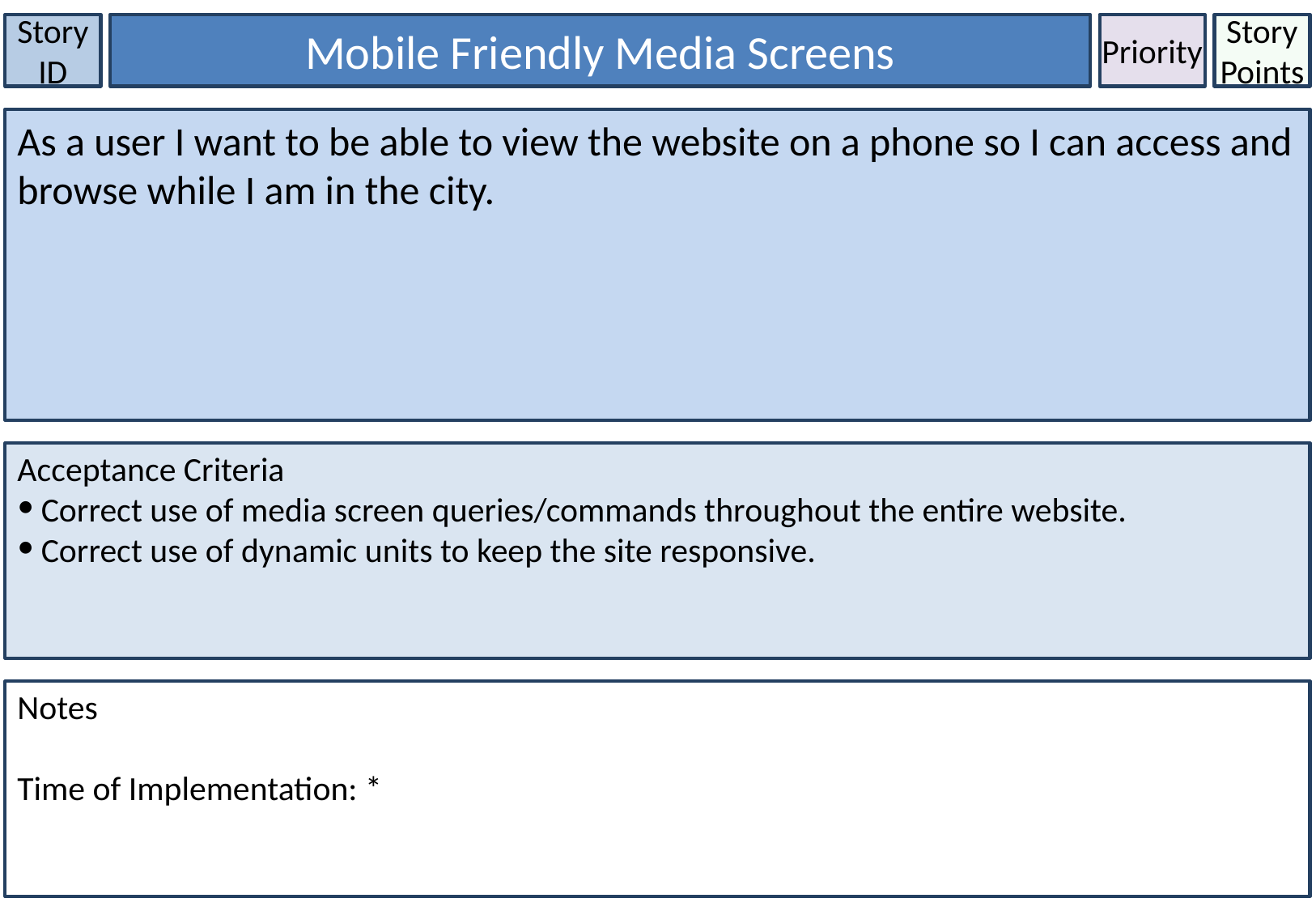

Story ID
Mobile Friendly Media Screens
Priority
Story Points
As a user I want to be able to view the website on a phone so I can access and browse while I am in the city.

Acceptance Criteria
Correct use of media screen queries/commands throughout the entire website.
Correct use of dynamic units to keep the site responsive.

Notes

Time of Implementation: *